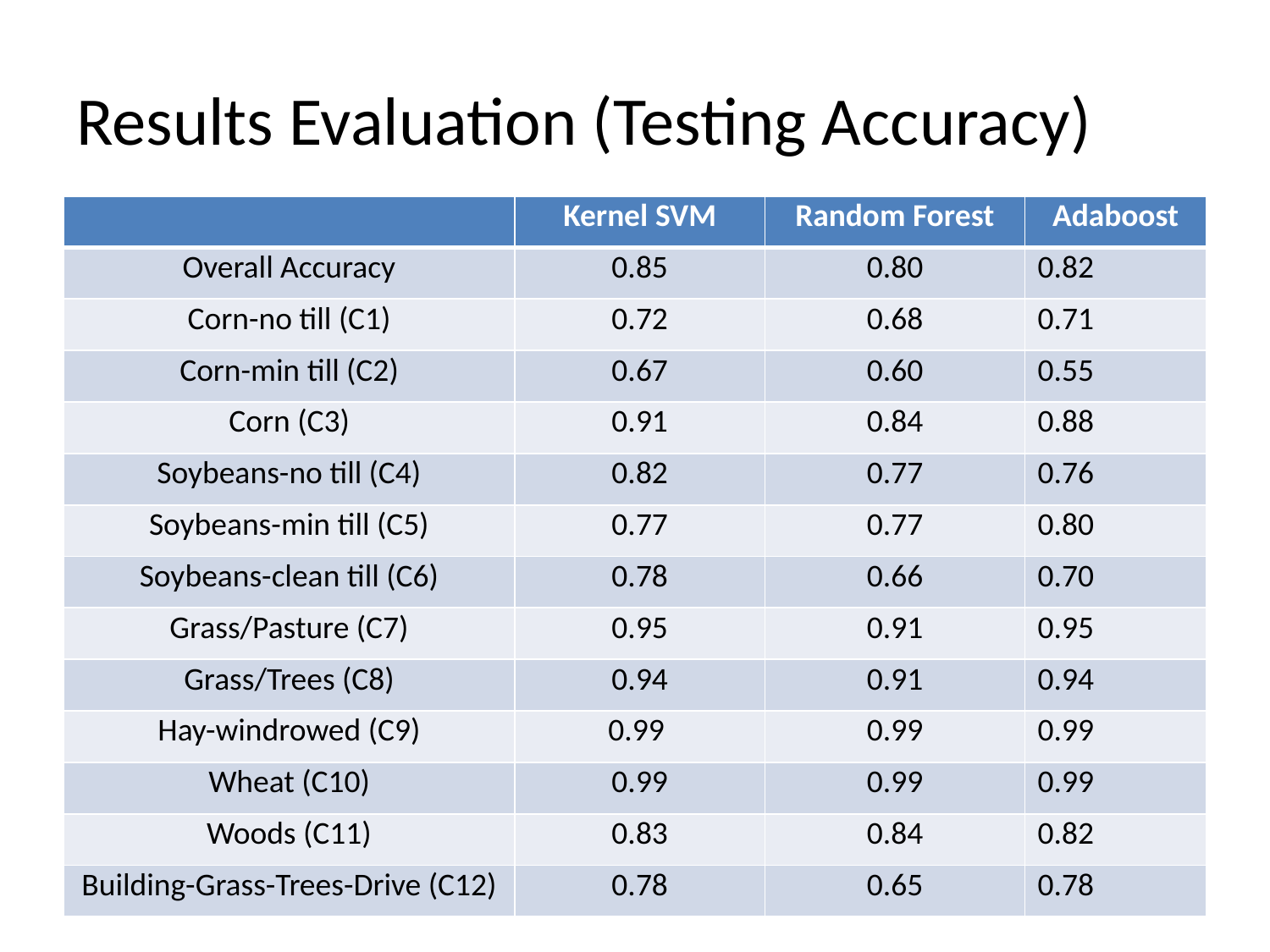

# Results Evaluation (Testing Accuracy)
|  | Kernel SVM | Random Forest | Adaboost |
| --- | --- | --- | --- |
| Overall Accuracy | 0.85 | 0.80 | 0.82 |
| Corn-no till (C1) | 0.72 | 0.68 | 0.71 |
| Corn-min till (C2) | 0.67 | 0.60 | 0.55 |
| Corn (C3) | 0.91 | 0.84 | 0.88 |
| Soybeans-no till (C4) | 0.82 | 0.77 | 0.76 |
| Soybeans-min till (C5) | 0.77 | 0.77 | 0.80 |
| Soybeans-clean till (C6) | 0.78 | 0.66 | 0.70 |
| Grass/Pasture (C7) | 0.95 | 0.91 | 0.95 |
| Grass/Trees (C8) | 0.94 | 0.91 | 0.94 |
| Hay-windrowed (C9) | 0.99 | 0.99 | 0.99 |
| Wheat (C10) | 0.99 | 0.99 | 0.99 |
| Woods (C11) | 0.83 | 0.84 | 0.82 |
| Building-Grass-Trees-Drive (C12) | 0.78 | 0.65 | 0.78 |